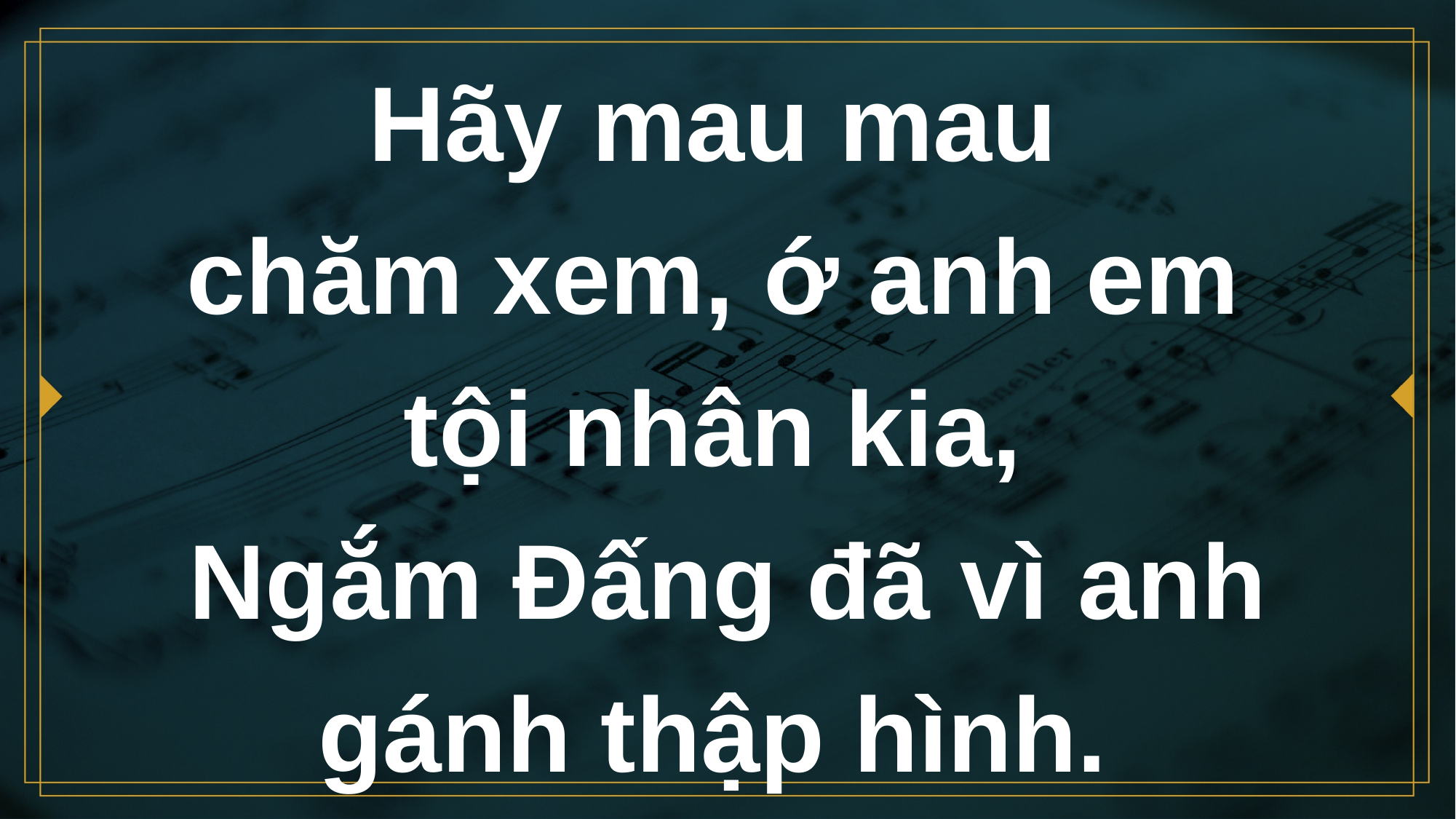

# Hãy mau mau chăm xem, ớ anh em tội nhân kia, Ngắm Đấng đã vì anh gánh thập hình.